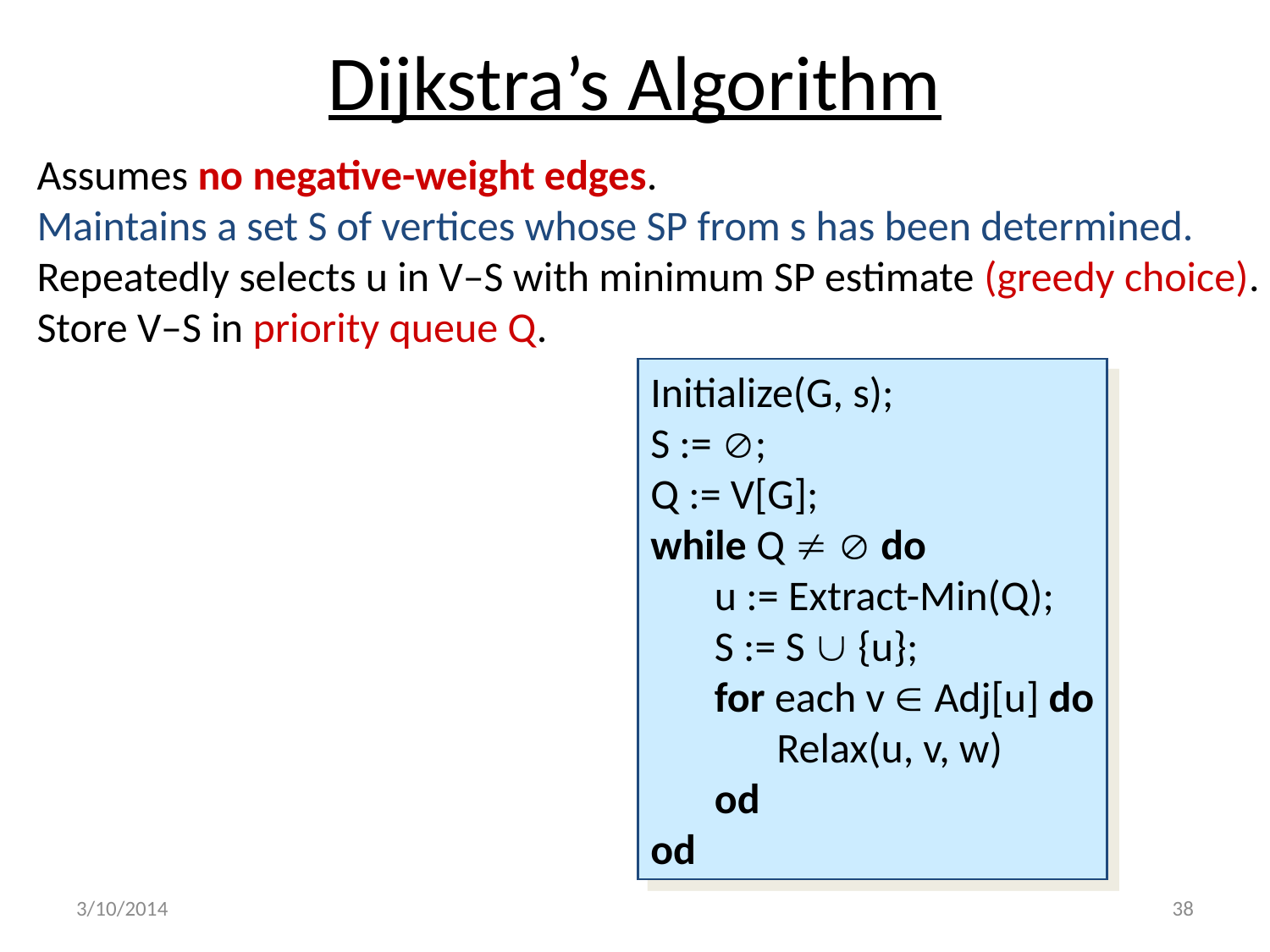

# Dijkstra’s Algorithm
Assumes no negative-weight edges.
Maintains a set S of vertices whose SP from s has been determined.
Repeatedly selects u in V–S with minimum SP estimate (greedy choice).
Store V–S in priority queue Q.
Initialize(G, s);
S := ∅;
Q := V[G];
while Q ≠ ∅ do
	u := Extract-Min(Q);
	S := S ∪ {u};
	for each v ∈ Adj[u] do
		Relax(u, v, w)
	od
od
3/10/2014
38